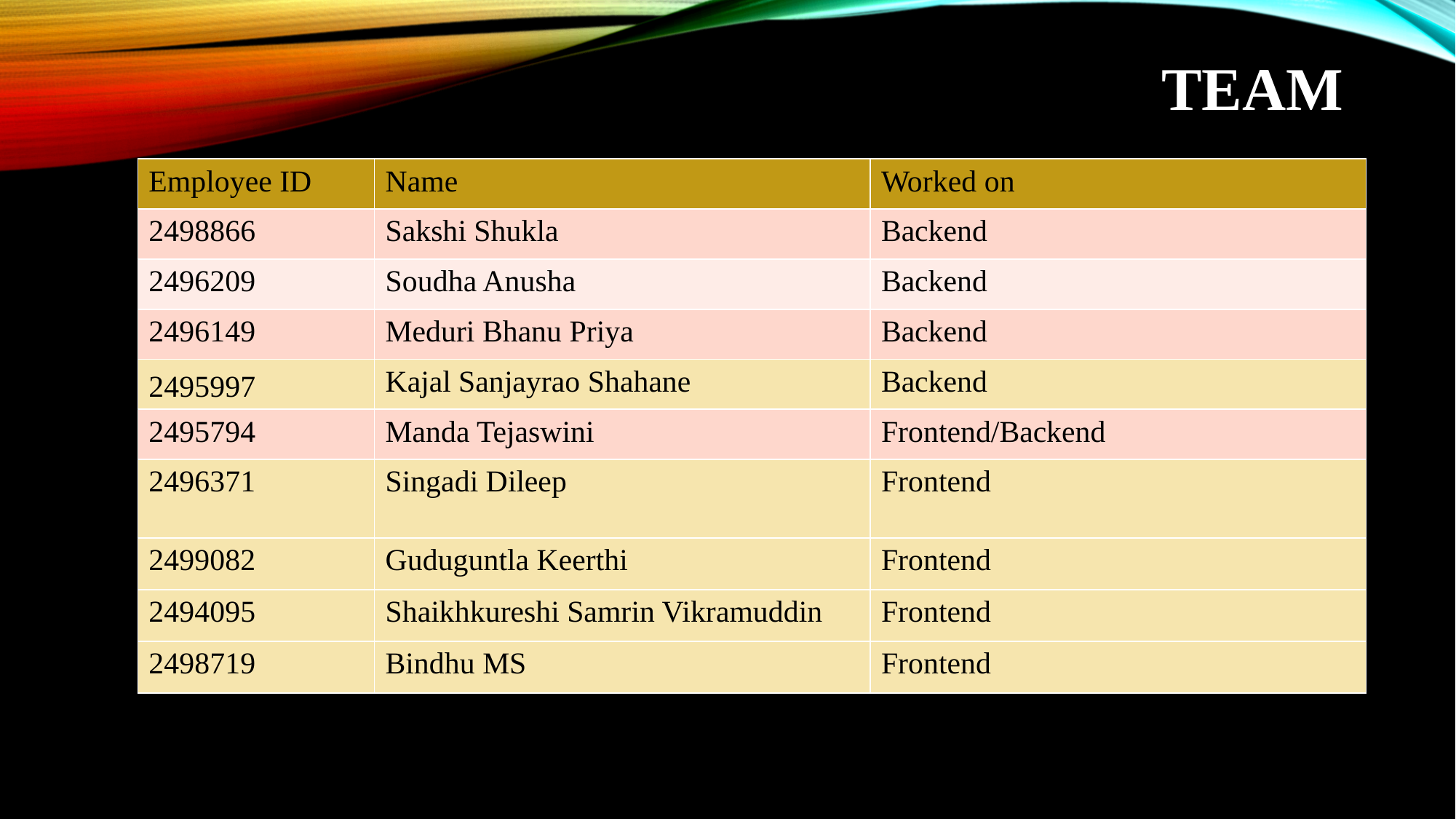

# Team
| Employee ID | Name | Worked on |
| --- | --- | --- |
| 2498866 | Sakshi Shukla | Backend |
| 2496209 | Soudha Anusha | Backend |
| 2496149 | Meduri Bhanu Priya | Backend |
| 2495997 | Kajal Sanjayrao Shahane | Backend |
| 2495794 | Manda Tejaswini | Frontend/Backend |
| 2496371 | Singadi Dileep | Frontend |
| 2499082 | Guduguntla Keerthi | Frontend |
| 2494095 | Shaikhkureshi Samrin Vikramuddin | Frontend |
| 2498719 | Bindhu MS | Frontend |